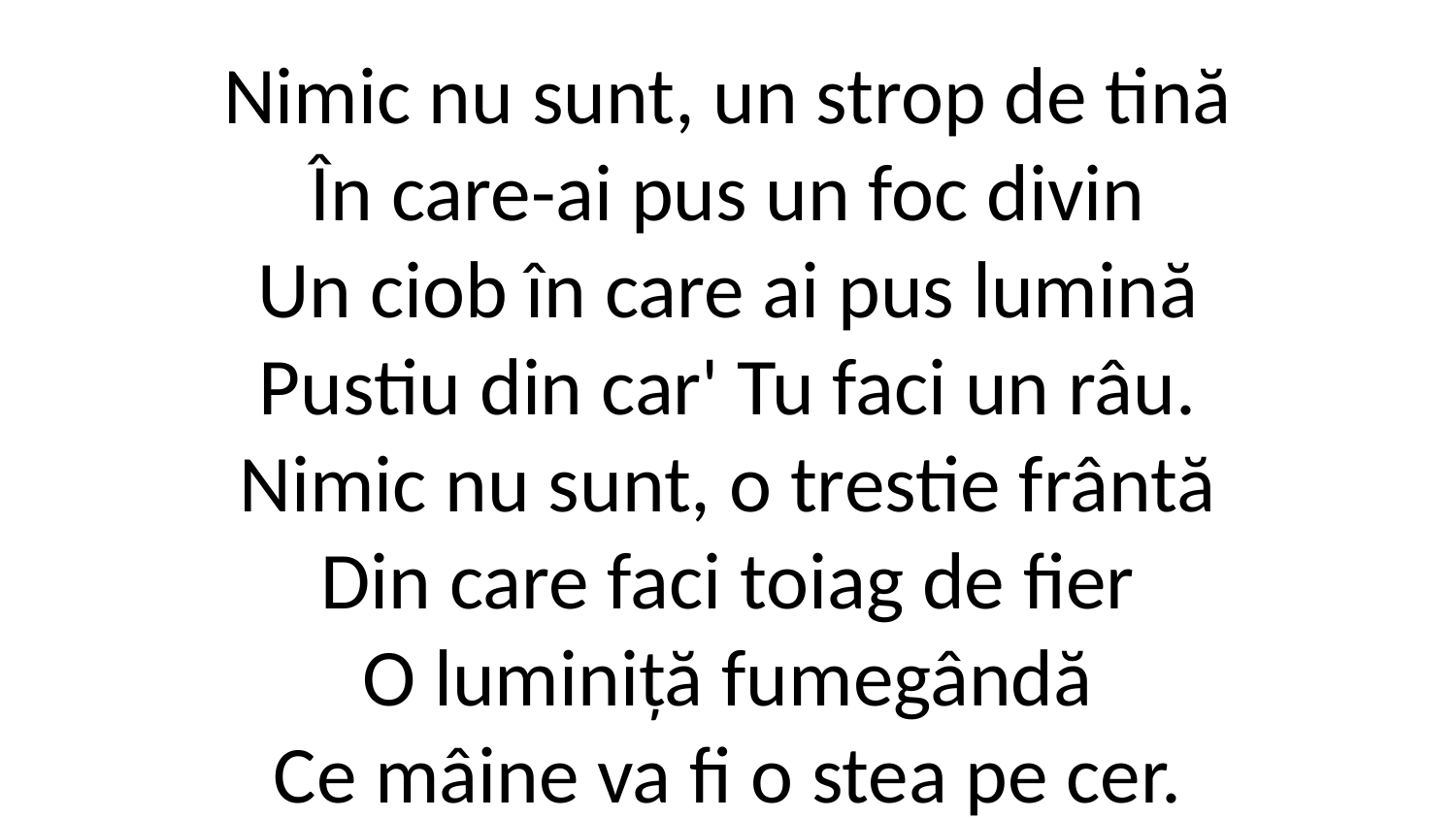

Nimic nu sunt, un strop de tină
În care-ai pus un foc divin
Un ciob în care ai pus lumină
Pustiu din car' Tu faci un râu.
Nimic nu sunt, o trestie frântă
Din care faci toiag de fier
O luminiță fumegândă
Ce mâine va fi o stea pe cer.